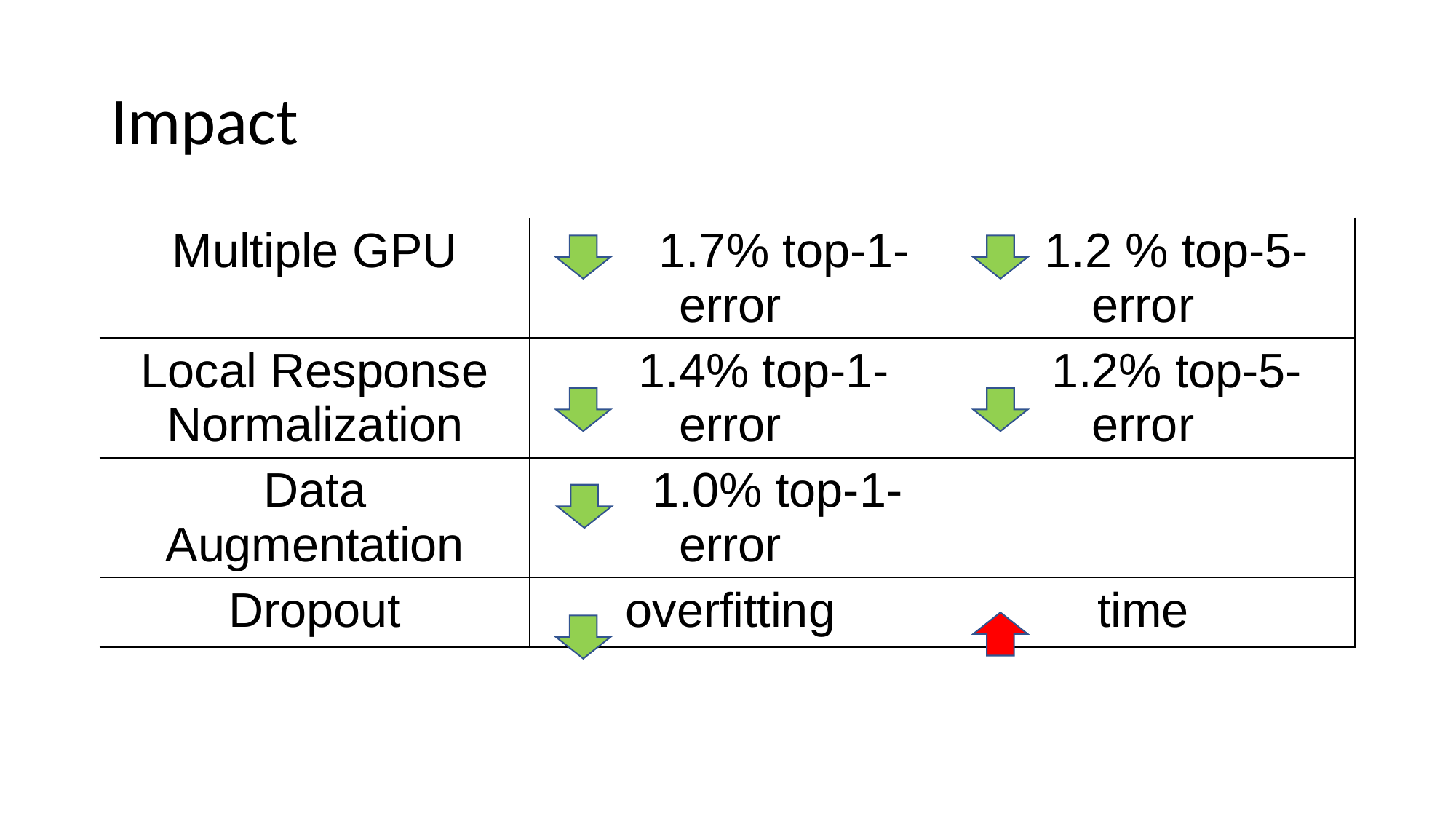

# Impact
| Multiple GPU | 1.7% top-1-error | 1.2 % top-5-error |
| --- | --- | --- |
| Local Response Normalization | 1.4% top-1-error | 1.2% top-5-error |
| Data Augmentation | 1.0% top-1-error |  |
| Dropout | overfitting | time |